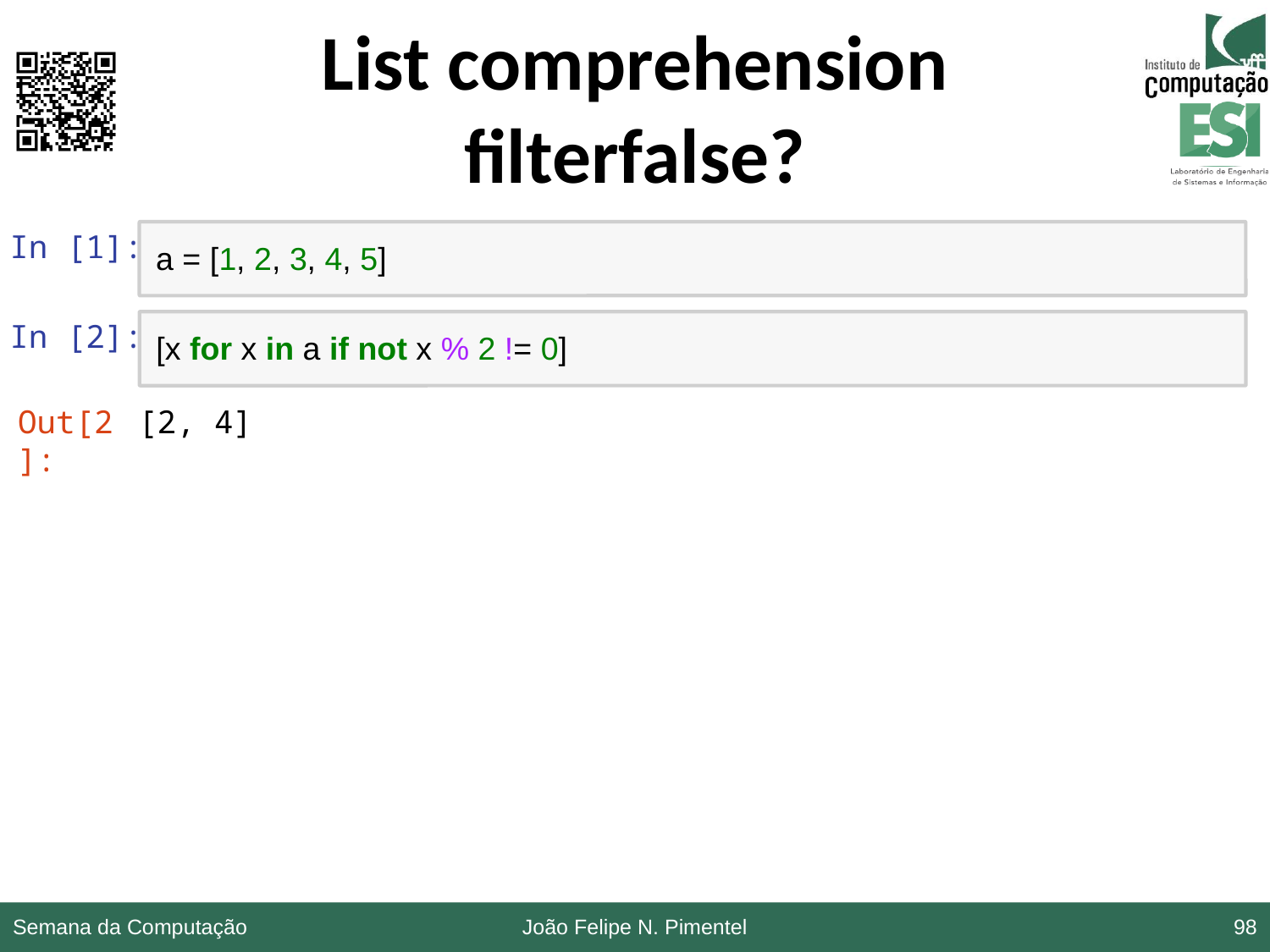

# List comprehension filterfalse?
In [1]:
a = [1, 2, 3, 4, 5]
In [2]:
[x for x in a if not x % 2 != 0]
Out[2]:
[2, 4]
Semana da Computação
João Felipe N. Pimentel
98